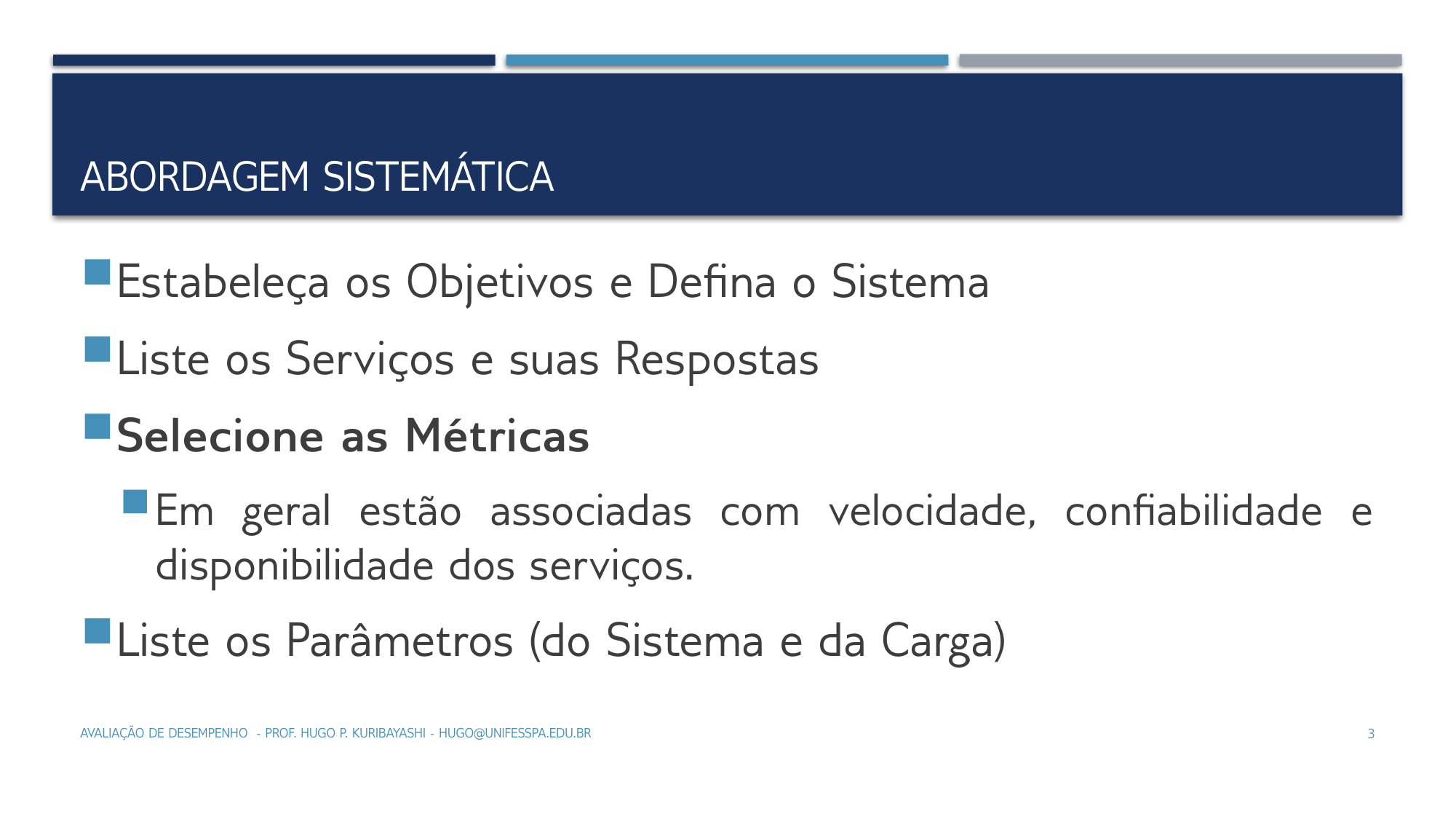

# Abordagem sistemática
Estabeleça os Objetivos e Defina o Sistema
Liste os Serviços e suas Respostas
Selecione as Métricas
Em geral estão associadas com velocidade, confiabilidade e disponibilidade dos serviços.
Liste os Parâmetros (do Sistema e da Carga)
Avaliação de Desempenho  - Prof. Hugo P. Kuribayashi - hugo@unifesspa.edu.br
3